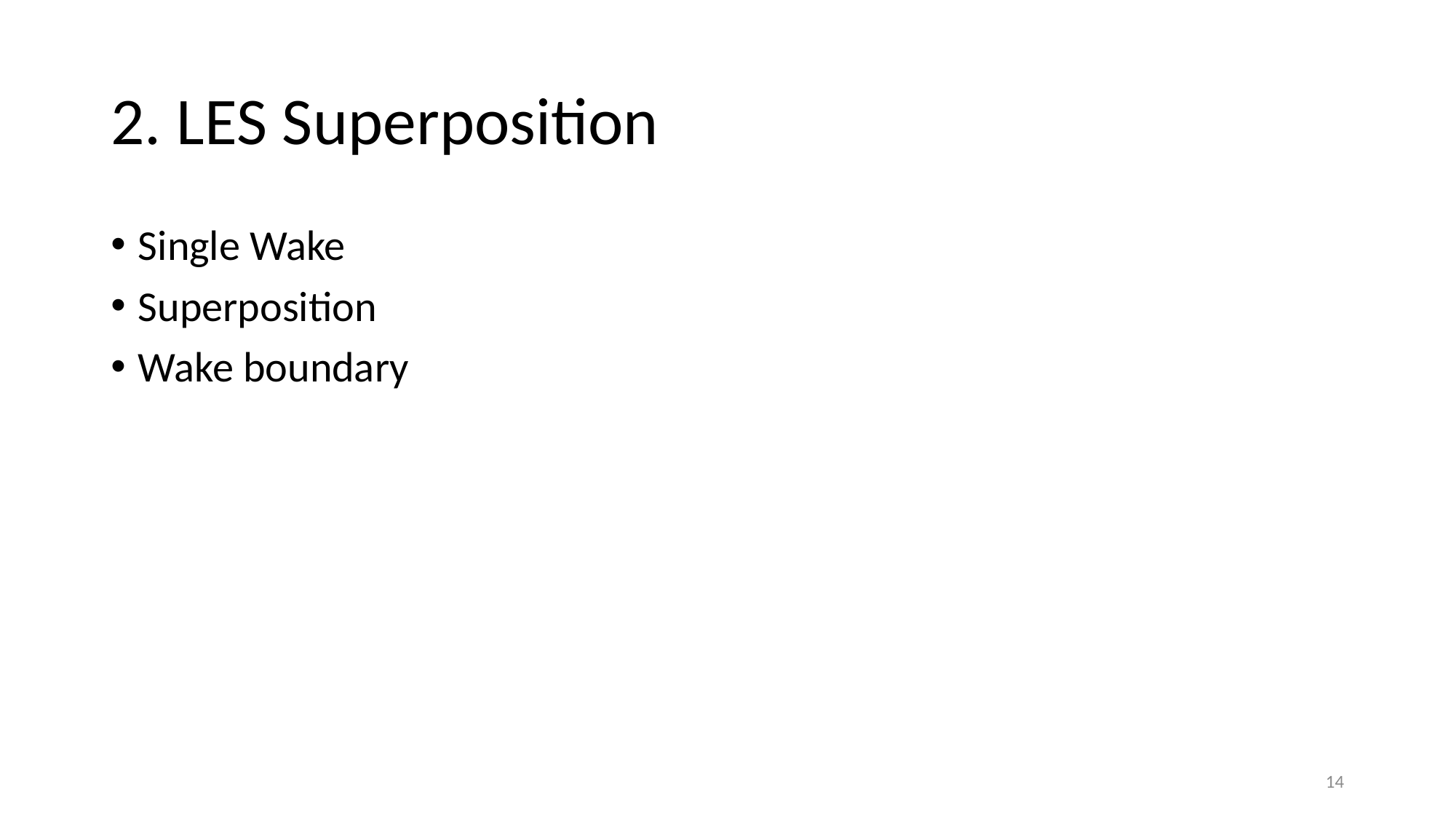

# 2. LES Superposition
Single Wake
Superposition
Wake boundary

14